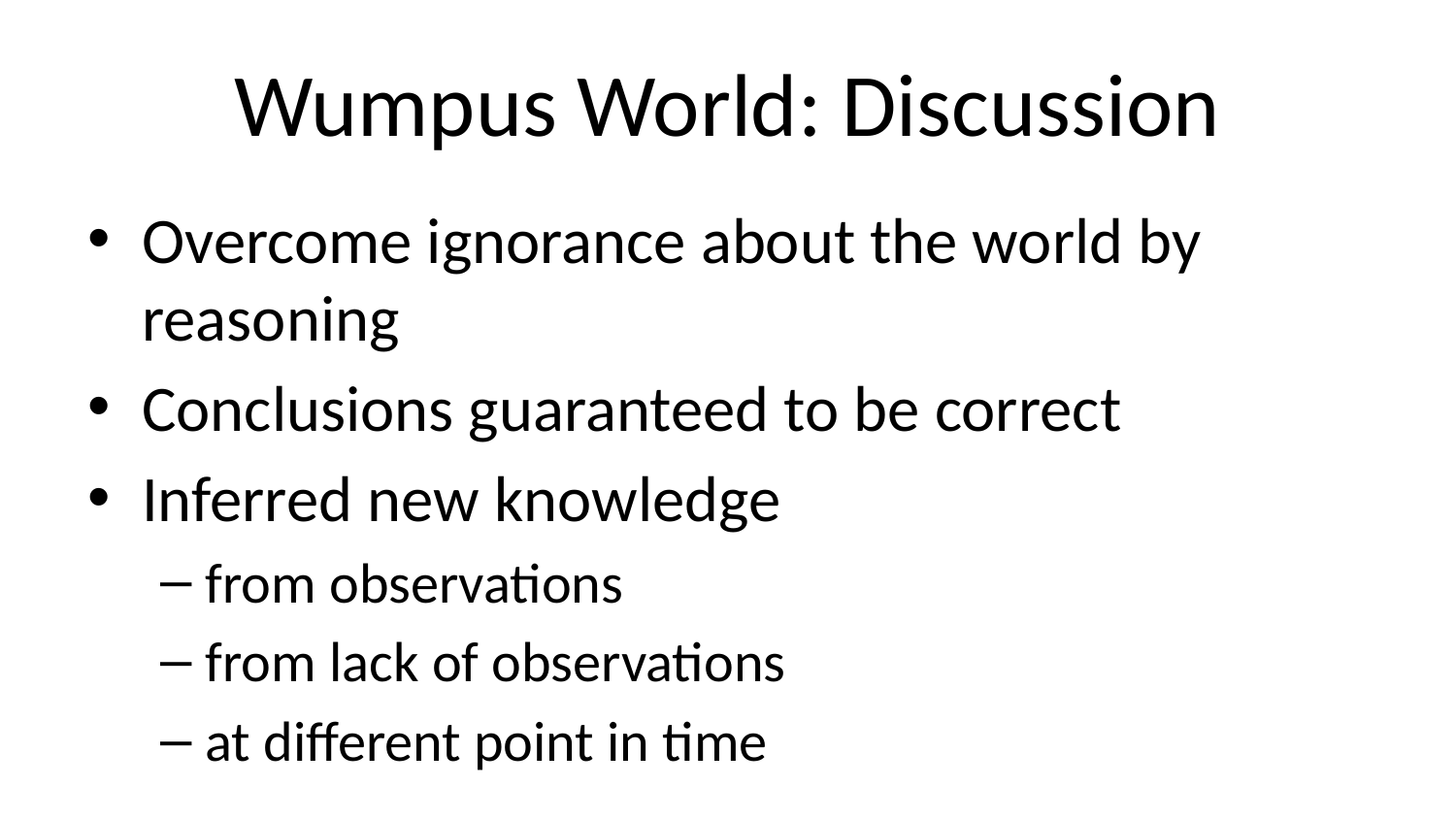

# Wumpus World: Discussion
Overcome ignorance about the world by reasoning
Conclusions guaranteed to be correct
Inferred new knowledge
from observations
from lack of observations
at different point in time